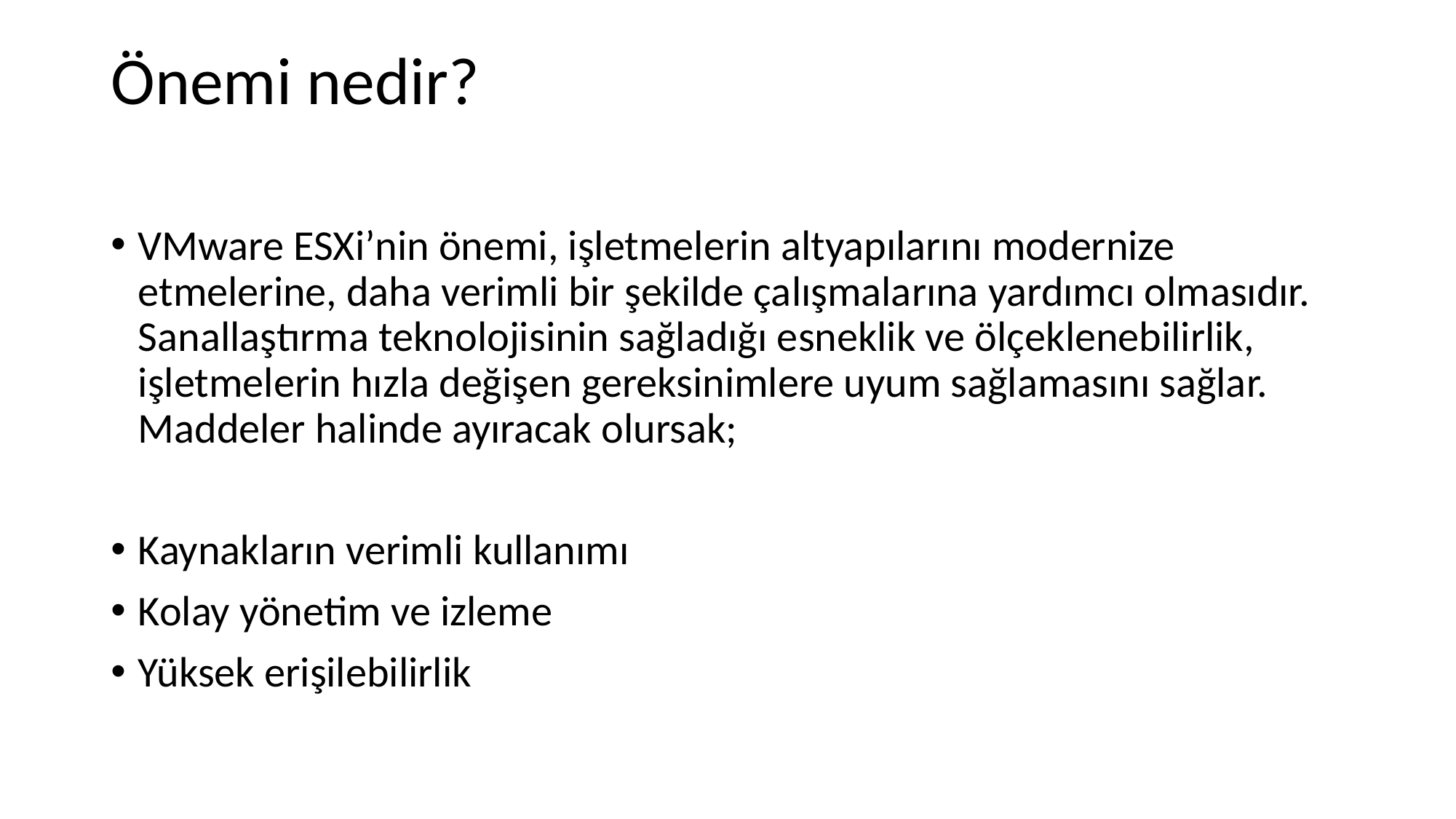

# Önemi nedir?
VMware ESXi’nin önemi, işletmelerin altyapılarını modernize etmelerine, daha verimli bir şekilde çalışmalarına yardımcı olmasıdır. Sanallaştırma teknolojisinin sağladığı esneklik ve ölçeklenebilirlik, işletmelerin hızla değişen gereksinimlere uyum sağlamasını sağlar. Maddeler halinde ayıracak olursak;

Kaynakların verimli kullanımı
Kolay yönetim ve izleme
Yüksek erişilebilirlik